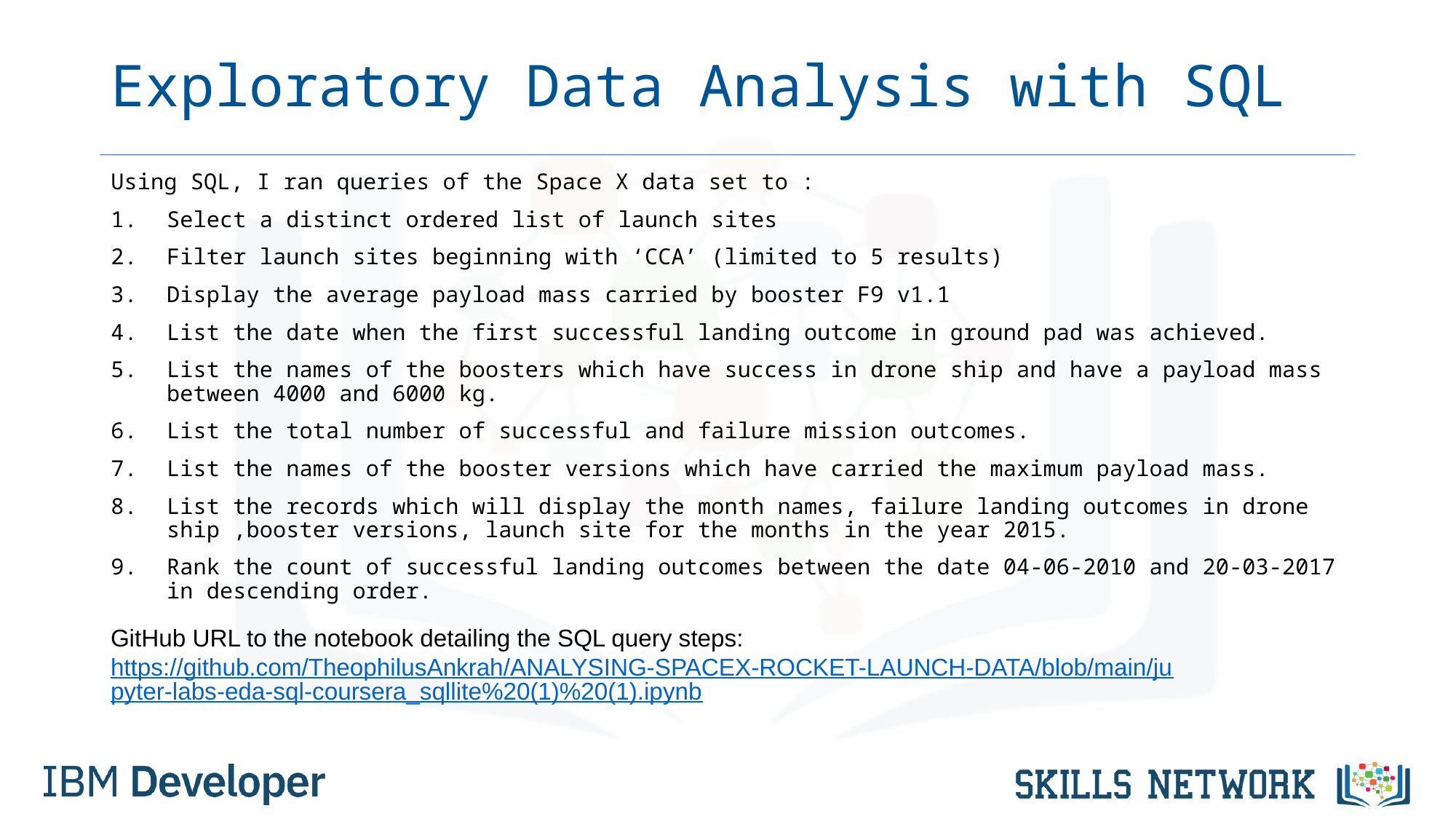

# Exploratory Data Analysis with SQL
Using SQL, I ran queries of the Space X data set to :
Select a distinct ordered list of launch sites
Filter launch sites beginning with ‘CCA’ (limited to 5 results)
Display the average payload mass carried by booster F9 v1.1
List the date when the first successful landing outcome in ground pad was achieved.
List the names of the boosters which have success in drone ship and have a payload mass between 4000 and 6000 kg.
List the total number of successful and failure mission outcomes.
List the names of the booster versions which have carried the maximum payload mass.
List the records which will display the month names, failure landing outcomes in drone ship ,booster versions, launch site for the months in the year 2015.
Rank the count of successful landing outcomes between the date 04-06-2010 and 20-03-2017 in descending order.

GitHub URL to the notebook detailing the SQL query steps: https://github.com/TheophilusAnkrah/ANALYSING-SPACEX-ROCKET-LAUNCH-DATA/blob/main/jupyter-labs-eda-sql-coursera_sqllite%20(1)%20(1).ipynb